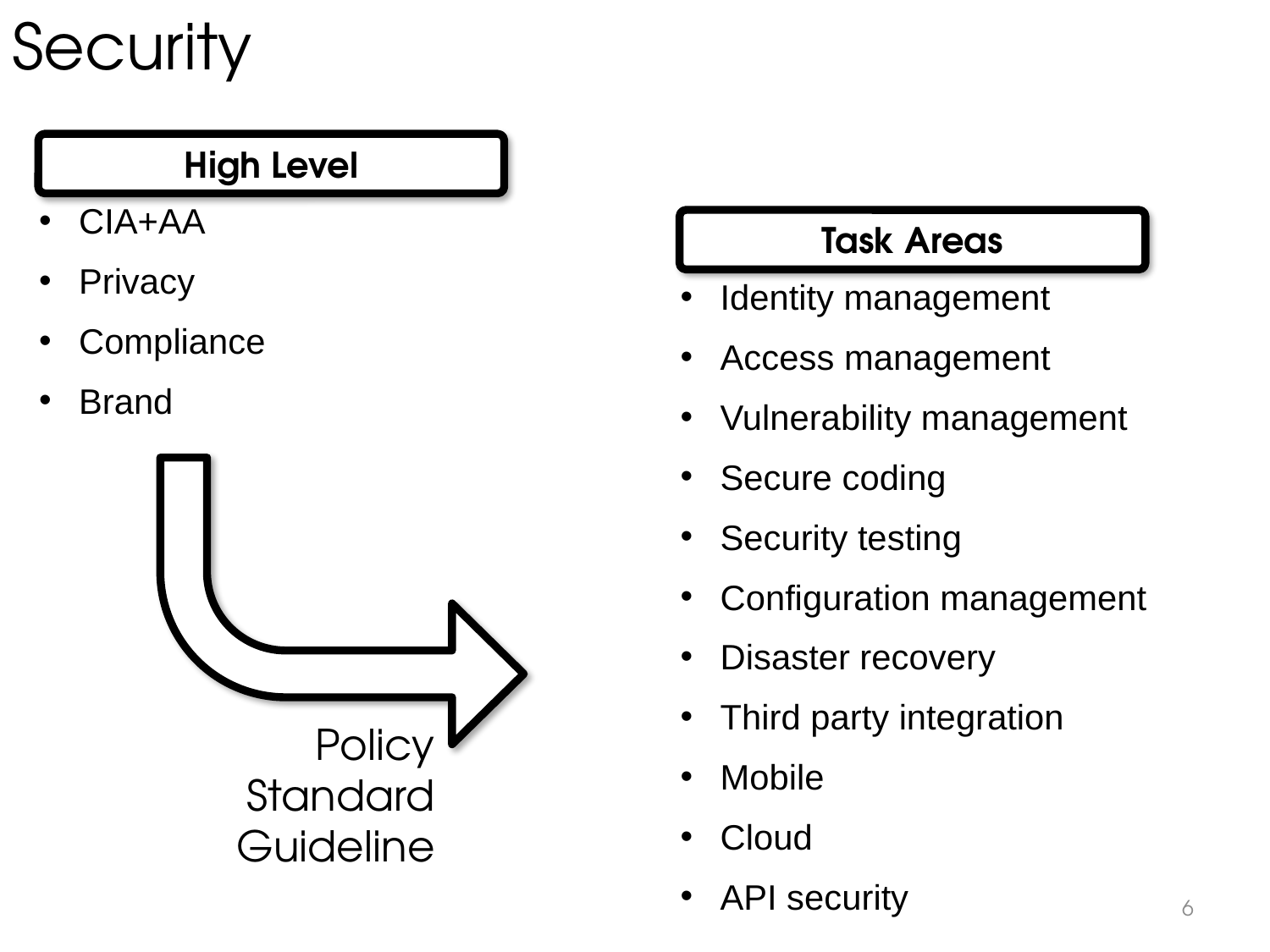

Security
High Level
CIA+AA
Privacy
Compliance
Brand

Task Areas
Identity management
Access management
Vulnerability management
Secure coding
Security testing
Configuration management
Disaster recovery
Third party integration
Mobile
Cloud
API security

Policy
Standard
Guideline
6